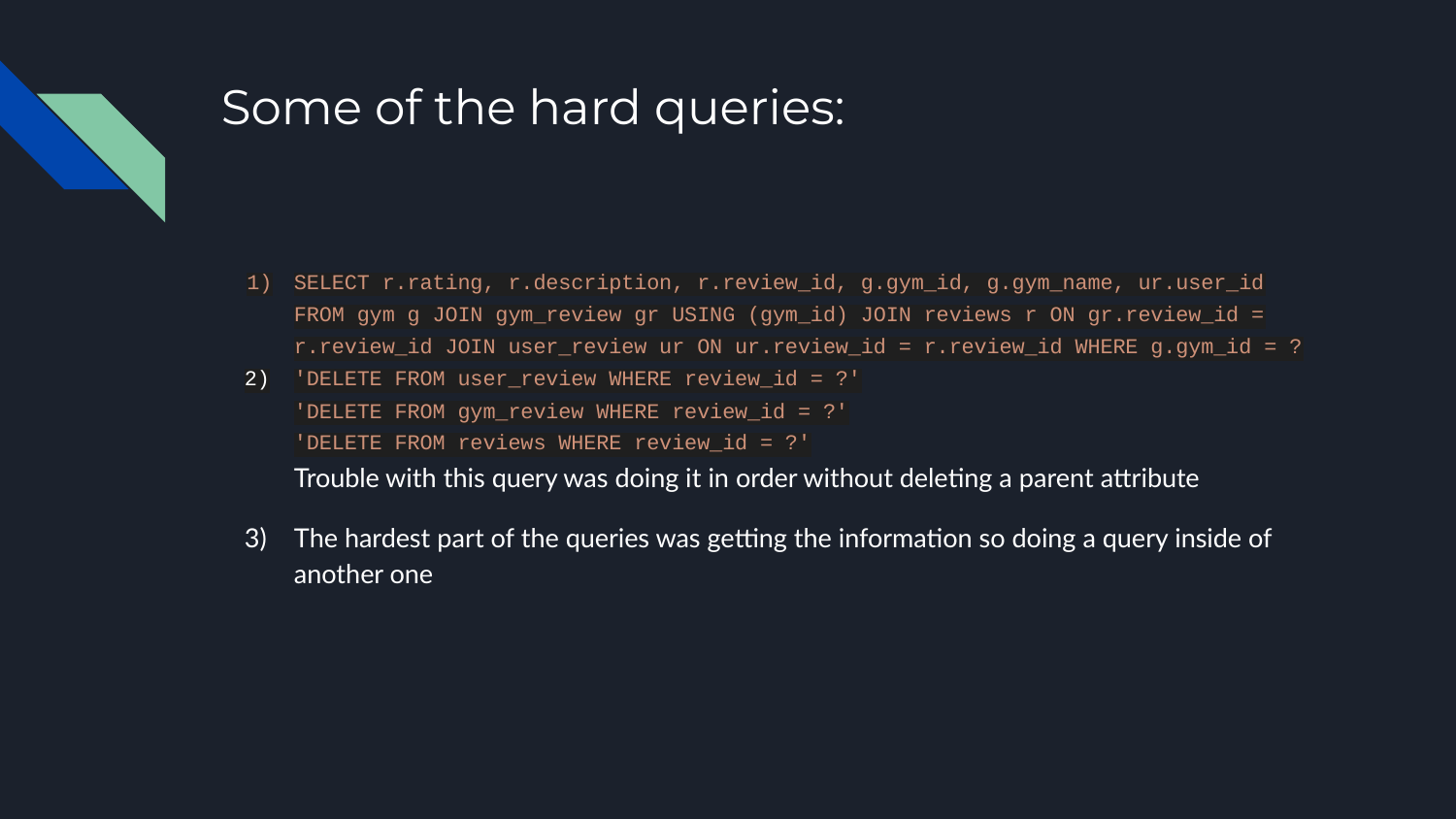

# Some of the hard queries:
SELECT r.rating, r.description, r.review_id, g.gym_id, g.gym_name, ur.user_id FROM gym g JOIN gym_review gr USING (gym_id) JOIN reviews r ON gr.review_id = r.review_id JOIN user_review ur ON ur.review_id = r.review_id WHERE g.gym_id = ?
'DELETE FROM user_review WHERE review_id = ?'
'DELETE FROM gym_review WHERE review_id = ?'
'DELETE FROM reviews WHERE review_id = ?'
Trouble with this query was doing it in order without deleting a parent attribute
The hardest part of the queries was getting the information so doing a query inside of another one